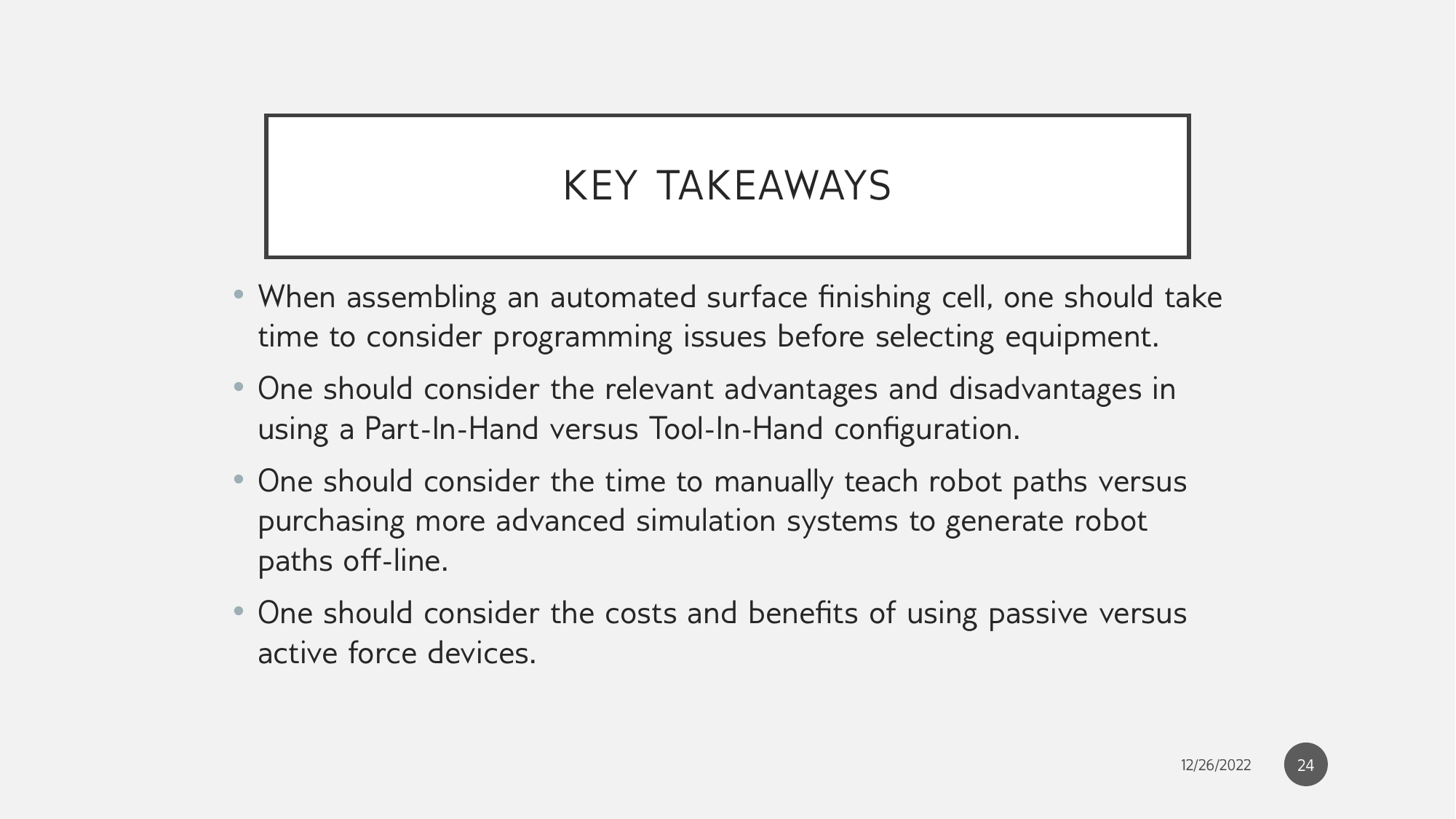

# Key Takeaways
When assembling an automated surface finishing cell, one should take time to consider programming issues before selecting equipment.
One should consider the relevant advantages and disadvantages in using a Part-In-Hand versus Tool-In-Hand configuration.
One should consider the time to manually teach robot paths versus purchasing more advanced simulation systems to generate robot paths off-line.
One should consider the costs and benefits of using passive versus active force devices.

24

12/26/2022